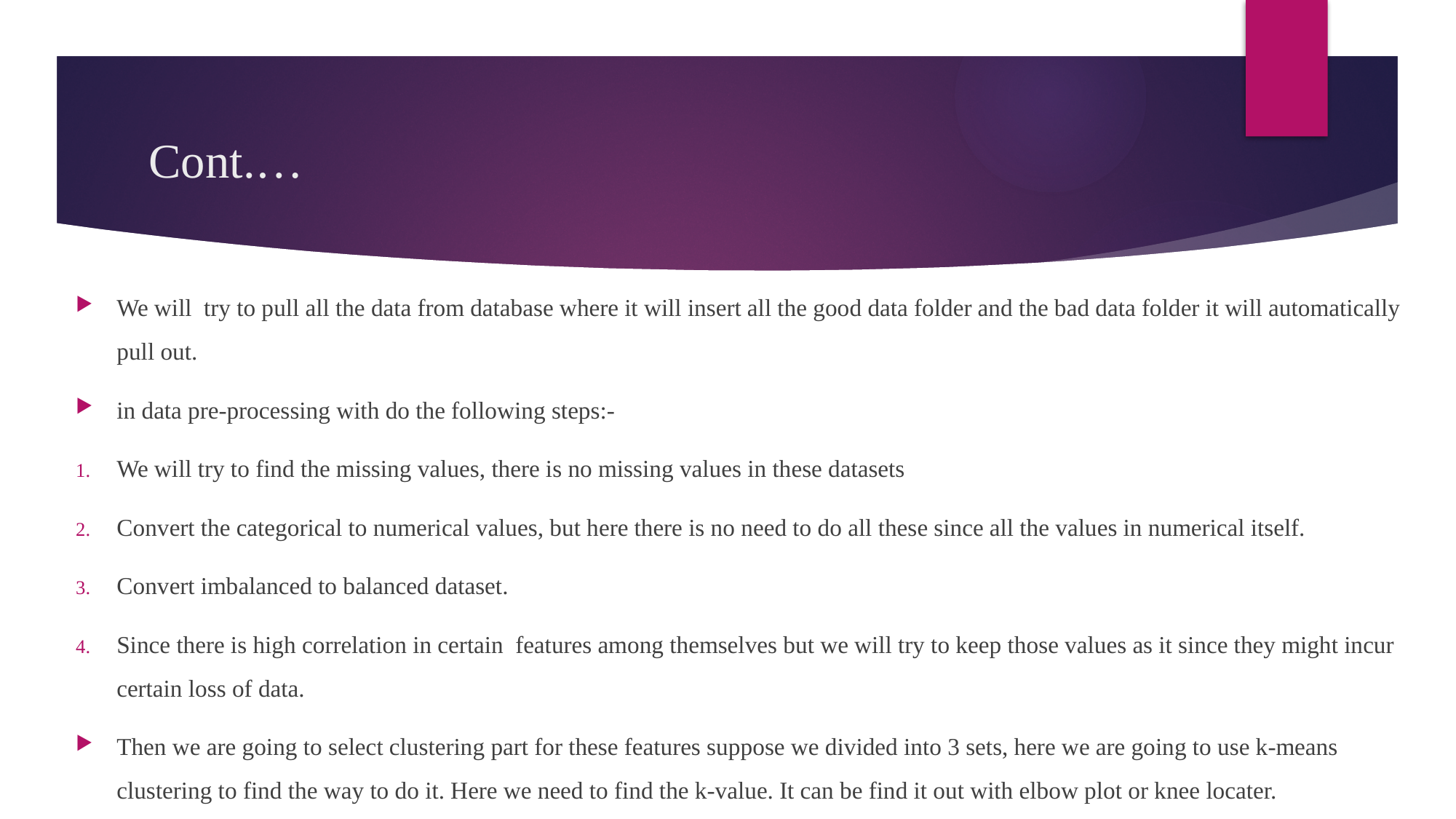

# Cont.…
We will  try to pull all the data from database where it will insert all the good data folder and the bad data folder it will automatically pull out.
in data pre-processing with do the following steps:-
We will try to find the missing values, there is no missing values in these datasets
Convert the categorical to numerical values, but here there is no need to do all these since all the values in numerical itself.
Convert imbalanced to balanced dataset.
Since there is high correlation in certain  features among themselves but we will try to keep those values as it since they might incur certain loss of data.
Then we are going to select clustering part for these features suppose we divided into 3 sets, here we are going to use k-means clustering to find the way to do it. Here we need to find the k-value. It can be find it out with elbow plot or knee locater.